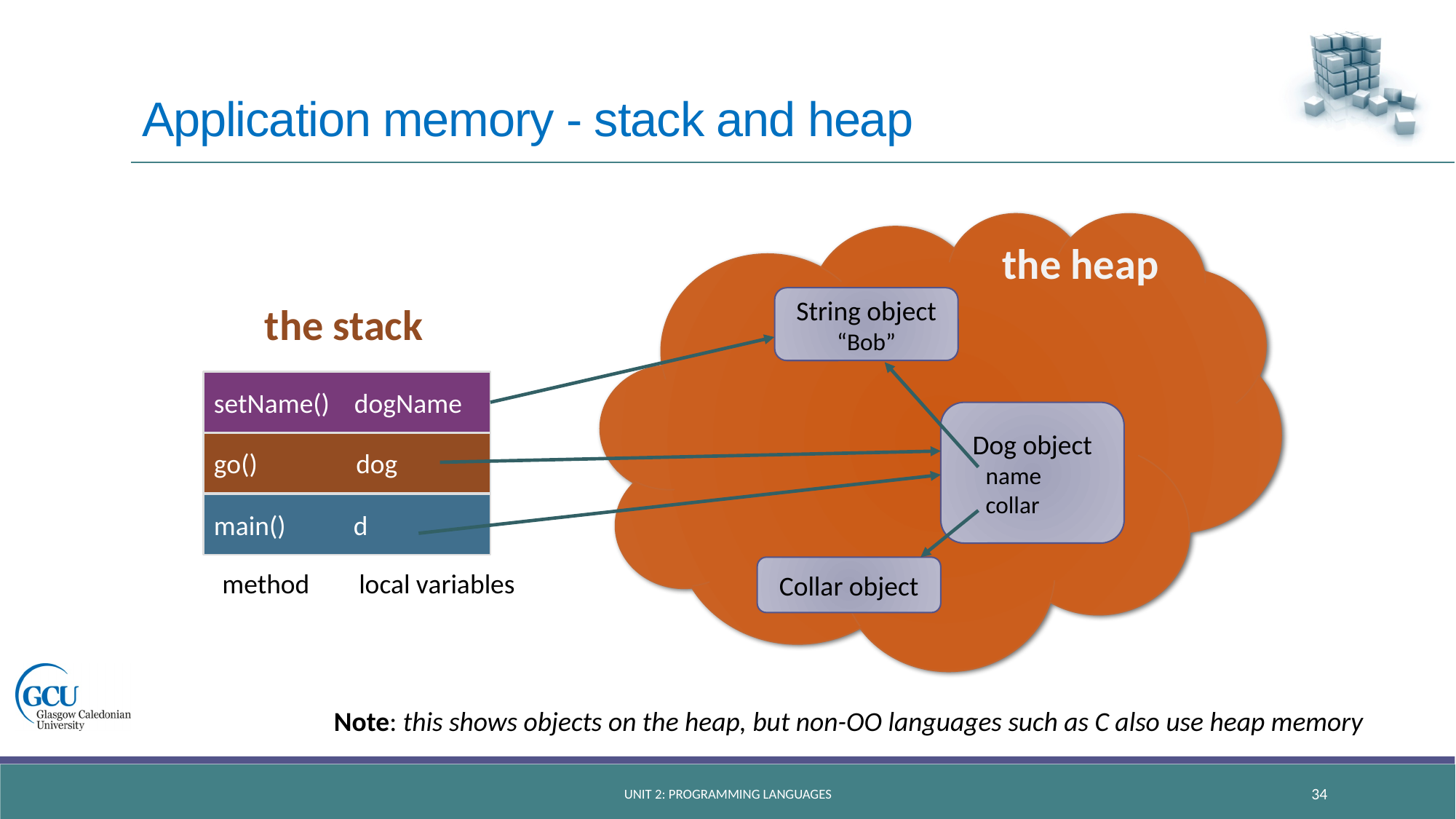

# Application memory - stack and heap

the heap
String object
“Bob”
the stack
setName()    dogName
Dog object
     name
     collar
go()                dog
main()           d
Collar object
method        local variables
Note: this shows objects on the heap, but non-OO languages such as C also use heap memory
Unit 2: Programming languages
34